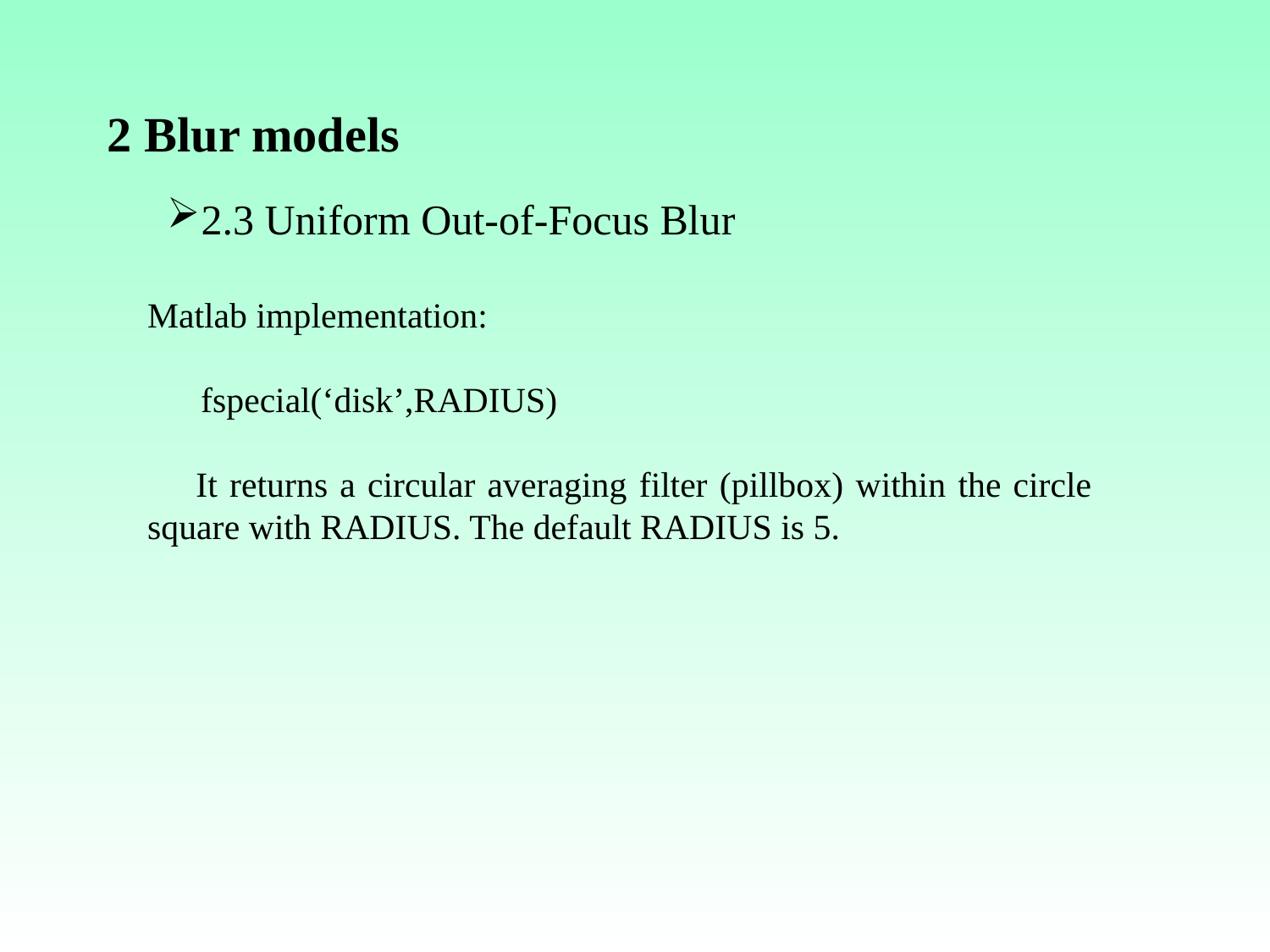

2 Blur models
2.3 Uniform Out-of-Focus Blur
Matlab implementation:

      fspecial(‘disk’,RADIUS)

    It returns a circular averaging filter (pillbox) within the circle square with RADIUS. The default RADIUS is 5.